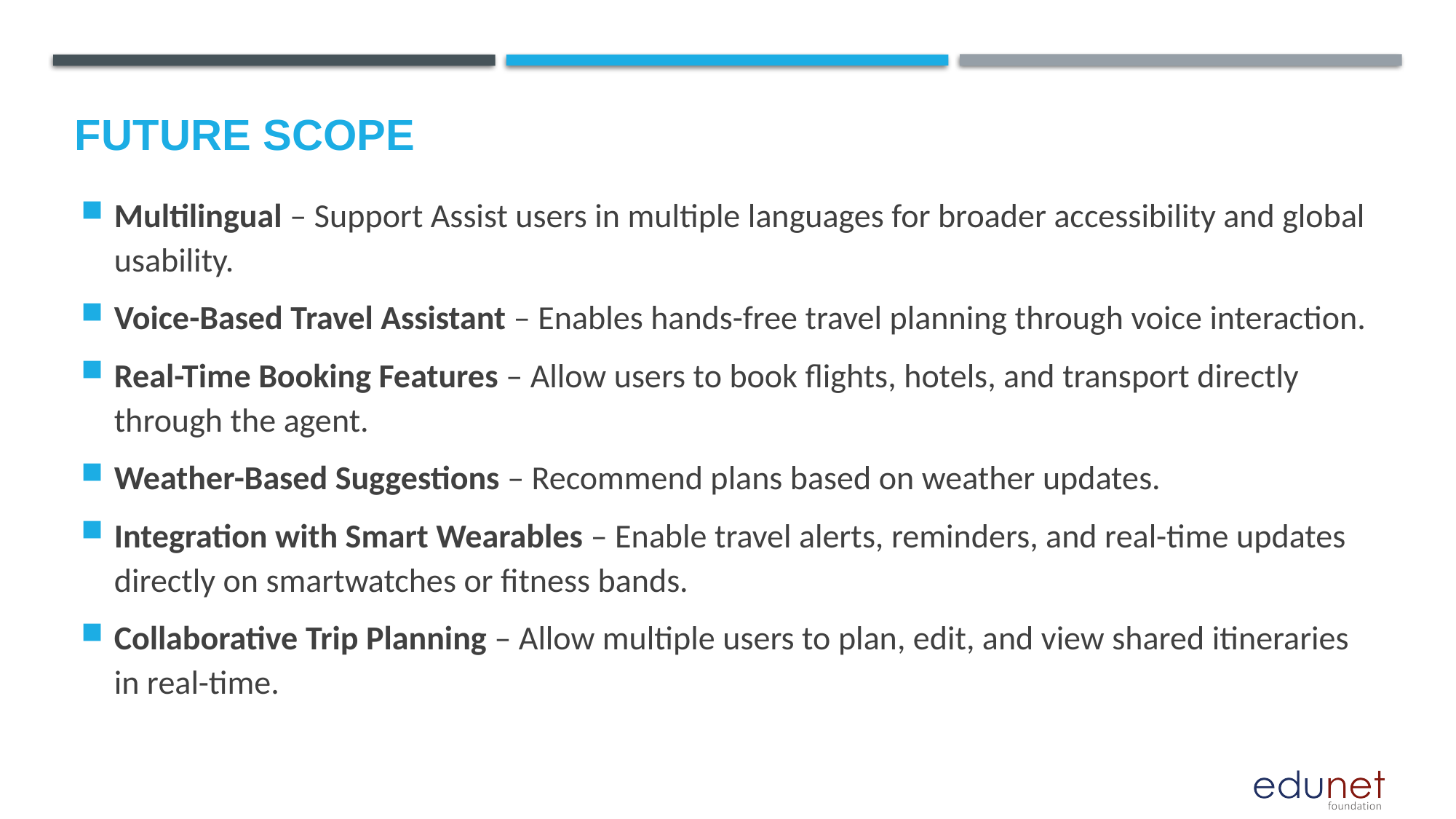

Future scope
Multilingual – Support Assist users in multiple languages for broader accessibility and global usability.
Voice-Based Travel Assistant – Enables hands-free travel planning through voice interaction.
Real-Time Booking Features – Allow users to book flights, hotels, and transport directly through the agent.
Weather-Based Suggestions – Recommend plans based on weather updates.
Integration with Smart Wearables – Enable travel alerts, reminders, and real-time updates directly on smartwatches or fitness bands.
Collaborative Trip Planning – Allow multiple users to plan, edit, and view shared itineraries in real-time.